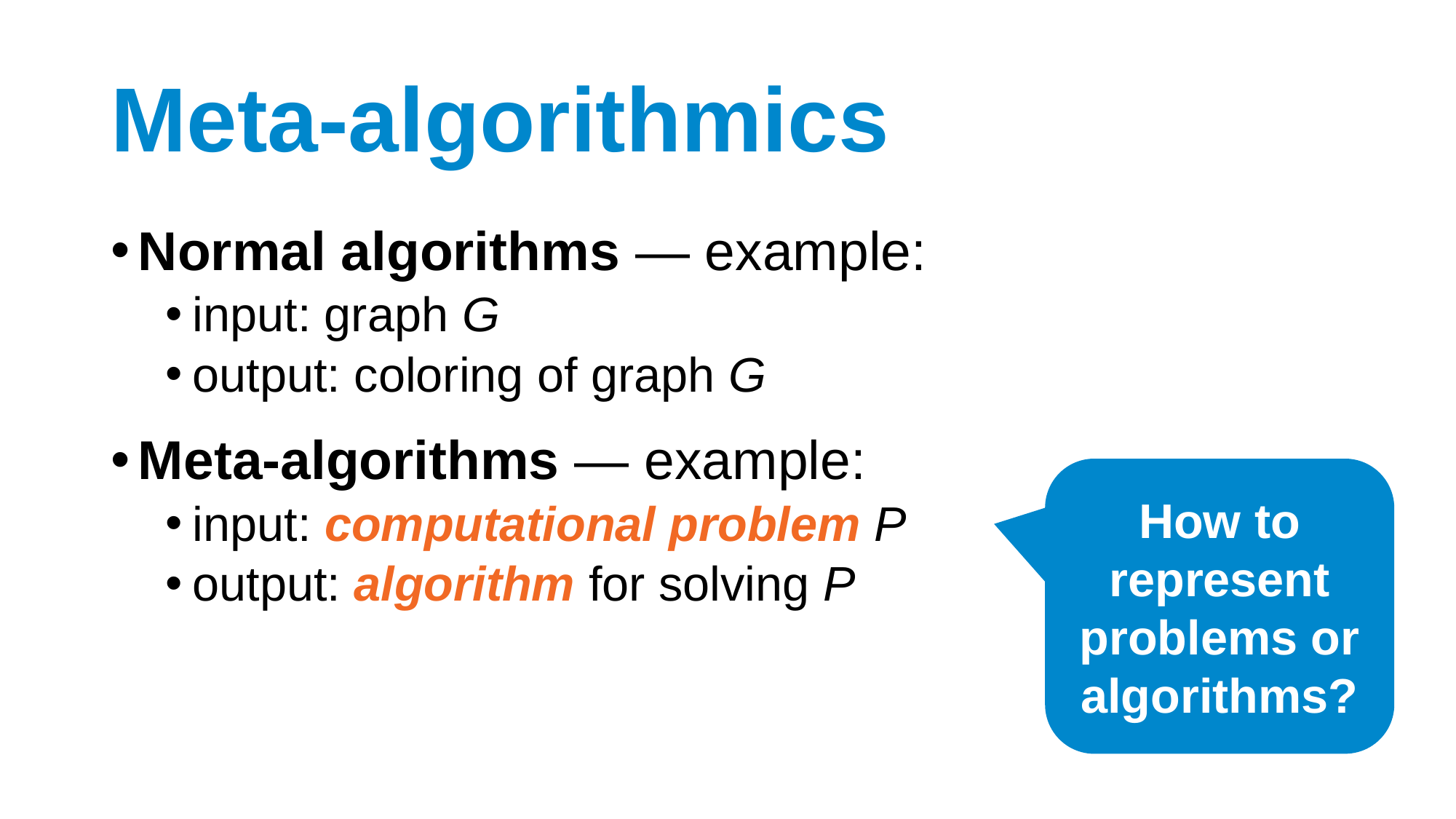

# Meta-algorithmics
Normal algorithms — example:
input: graph G
output: coloring of graph G
Meta-algorithms — example:
input: computational problem P
output: algorithm for solving P
How to represent
problems or algorithms?